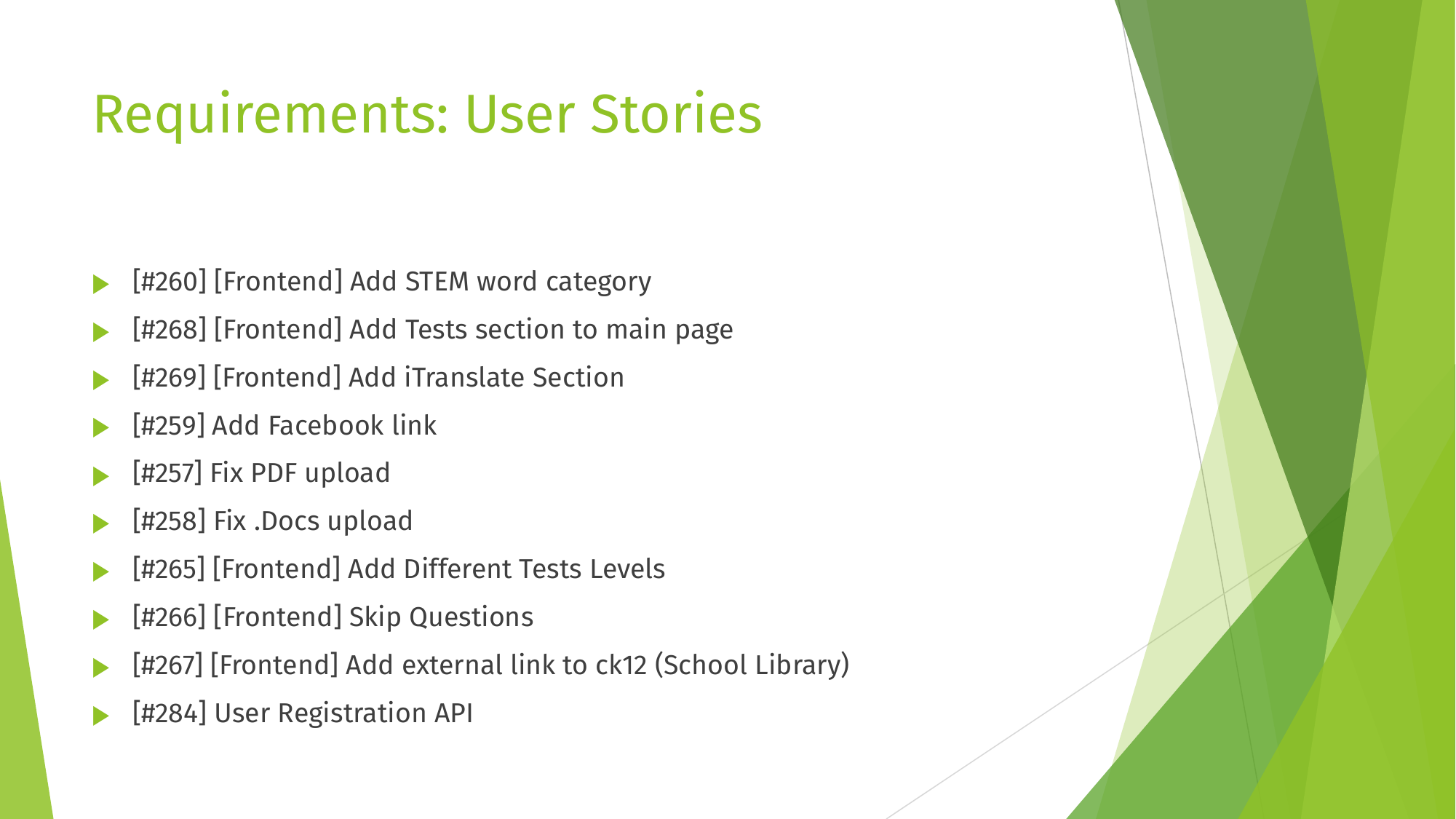

# Requirements: User Stories
[#260] [Frontend] Add STEM word category
[#268] [Frontend] Add Tests section to main page
[#269] [Frontend] Add iTranslate Section
[#259] Add Facebook link
[#257] Fix PDF upload
[#258] Fix .Docs upload
[#265] [Frontend] Add Different Tests Levels
[#266] [Frontend] Skip Questions
[#267] [Frontend] Add external link to ck12 (School Library)
[#284] User Registration API